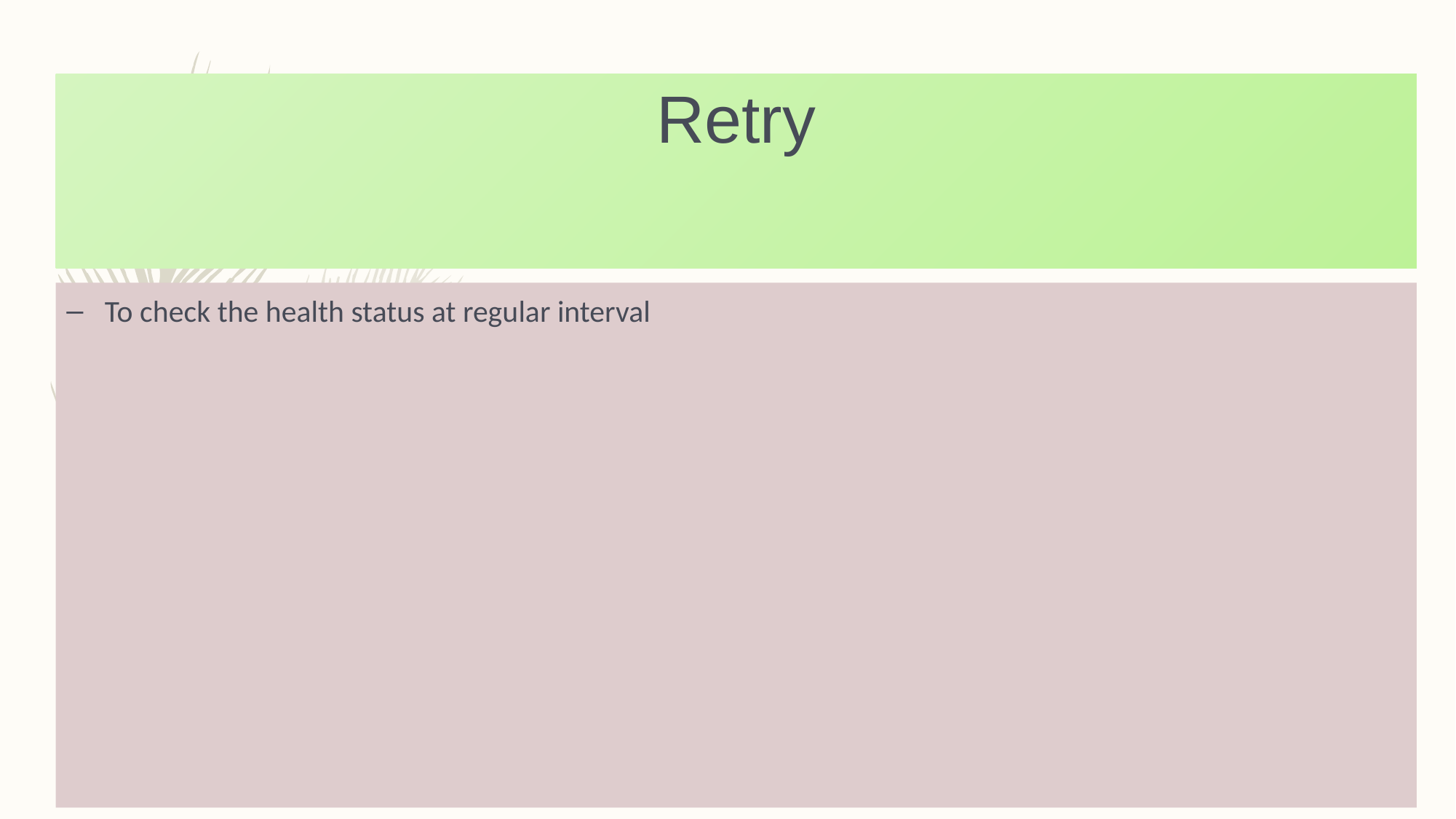

# Retry
To check the health status at regular interval